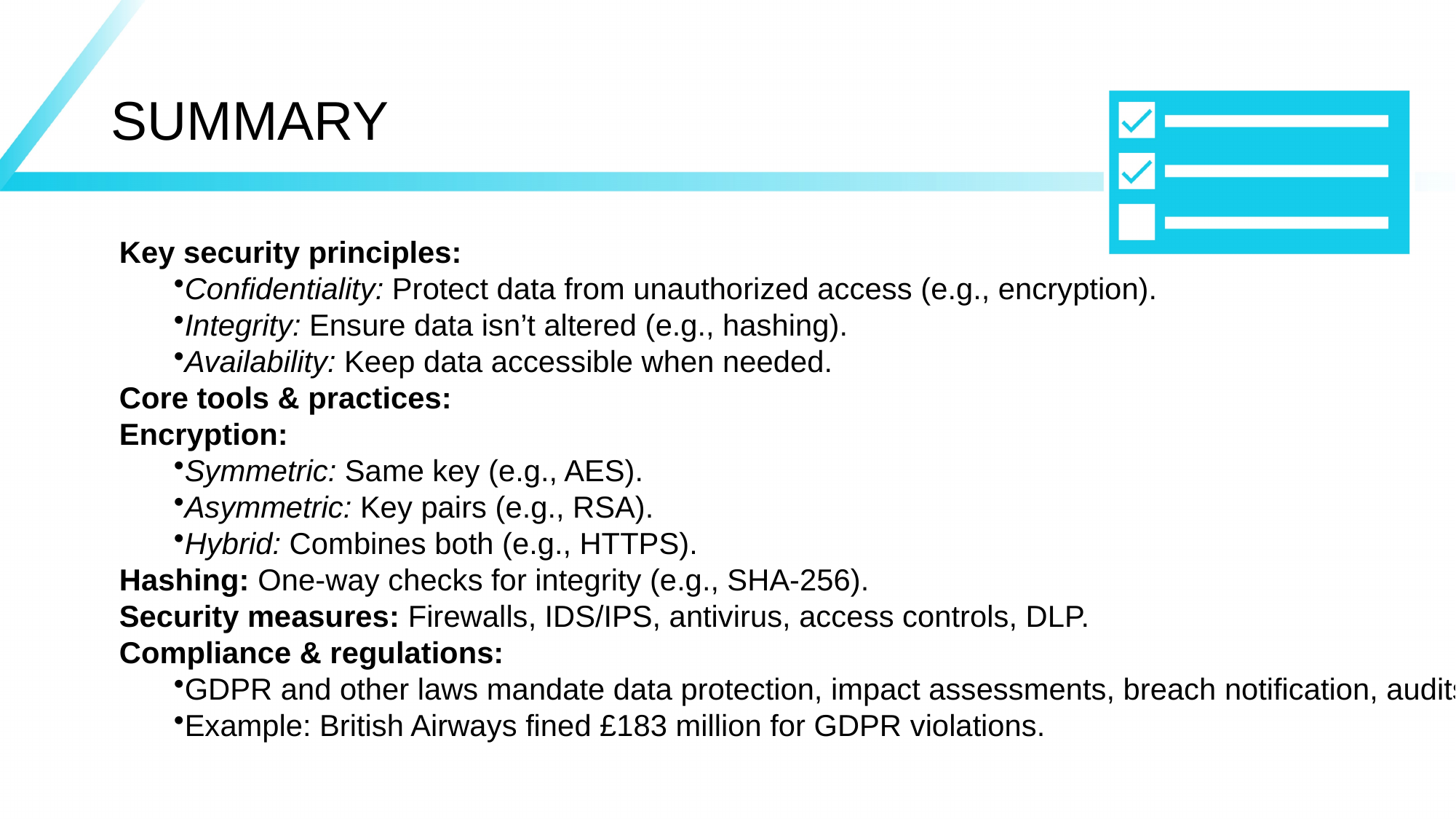

# SUMMARY
Key security principles:
Confidentiality: Protect data from unauthorized access (e.g., encryption).
Integrity: Ensure data isn’t altered (e.g., hashing).
Availability: Keep data accessible when needed.
Core tools & practices:
Encryption:
Symmetric: Same key (e.g., AES).
Asymmetric: Key pairs (e.g., RSA).
Hybrid: Combines both (e.g., HTTPS).
Hashing: One-way checks for integrity (e.g., SHA-256).
Security measures: Firewalls, IDS/IPS, antivirus, access controls, DLP.
Compliance & regulations:
GDPR and other laws mandate data protection, impact assessments, breach notification, audits, and documented policies.
Example: British Airways fined £183 million for GDPR violations.